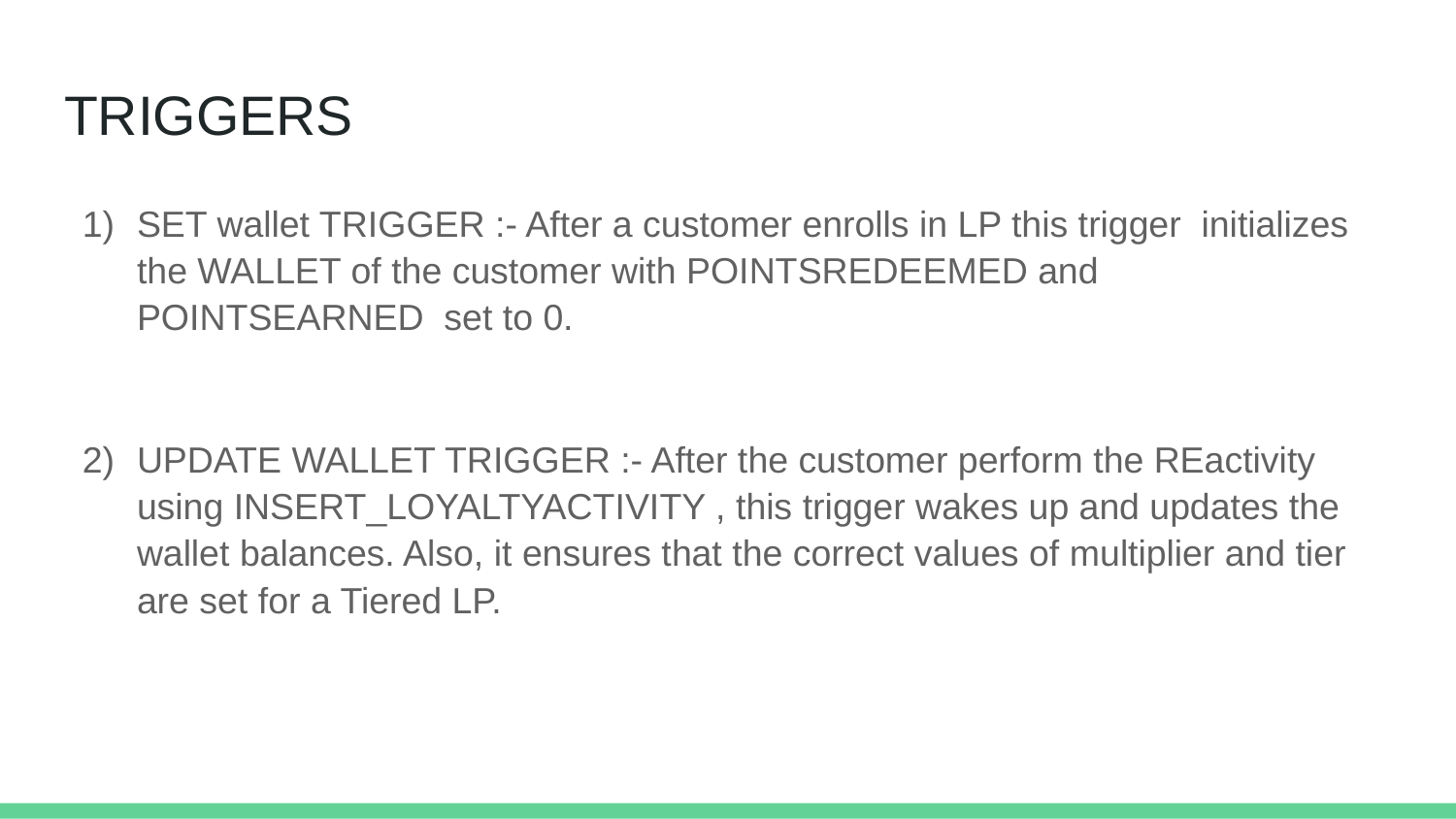

# TRIGGERS
SET wallet TRIGGER :- After a customer enrolls in LP this trigger  initializes the WALLET of the customer with POINTSREDEEMED and POINTSEARNED  set to 0.

UPDATE WALLET TRIGGER :- After the customer perform the REactivity using INSERT_LOYALTYACTIVITY , this trigger wakes up and updates the wallet balances. Also, it ensures that the correct values of multiplier and tier are set for a Tiered LP.